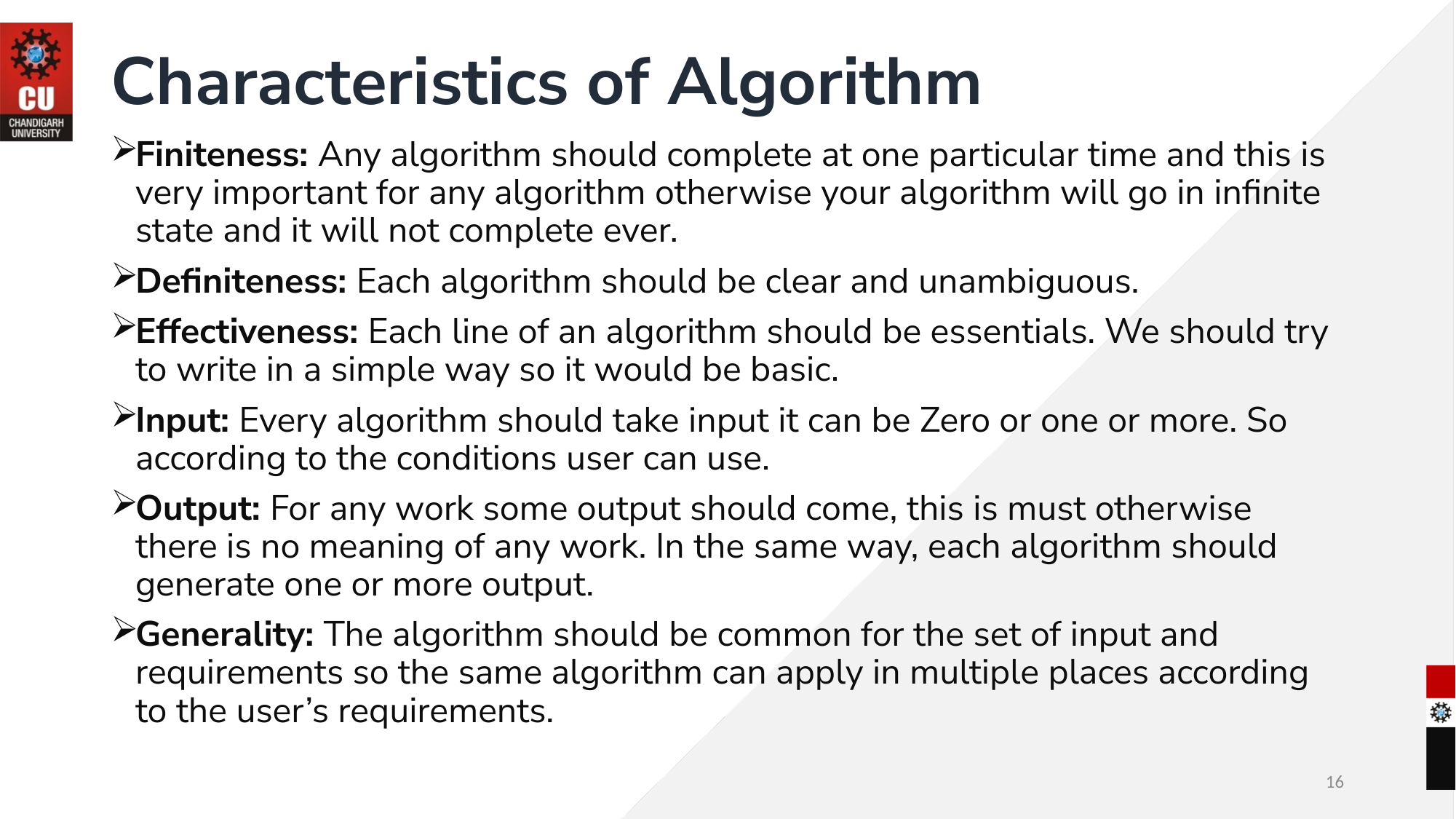

# Characteristics of Algorithm
Finiteness: Any algorithm should complete at one particular time and this is very important for any algorithm otherwise your algorithm will go in infinite state and it will not complete ever.
Definiteness: Each algorithm should be clear and unambiguous.
Effectiveness: Each line of an algorithm should be essentials. We should try to write in a simple way so it would be basic.
Input: Every algorithm should take input it can be Zero or one or more. So according to the conditions user can use.
Output: For any work some output should come, this is must otherwise there is no meaning of any work. In the same way, each algorithm should generate one or more output.
Generality: The algorithm should be common for the set of input and requirements so the same algorithm can apply in multiple places according to the user’s requirements.

16